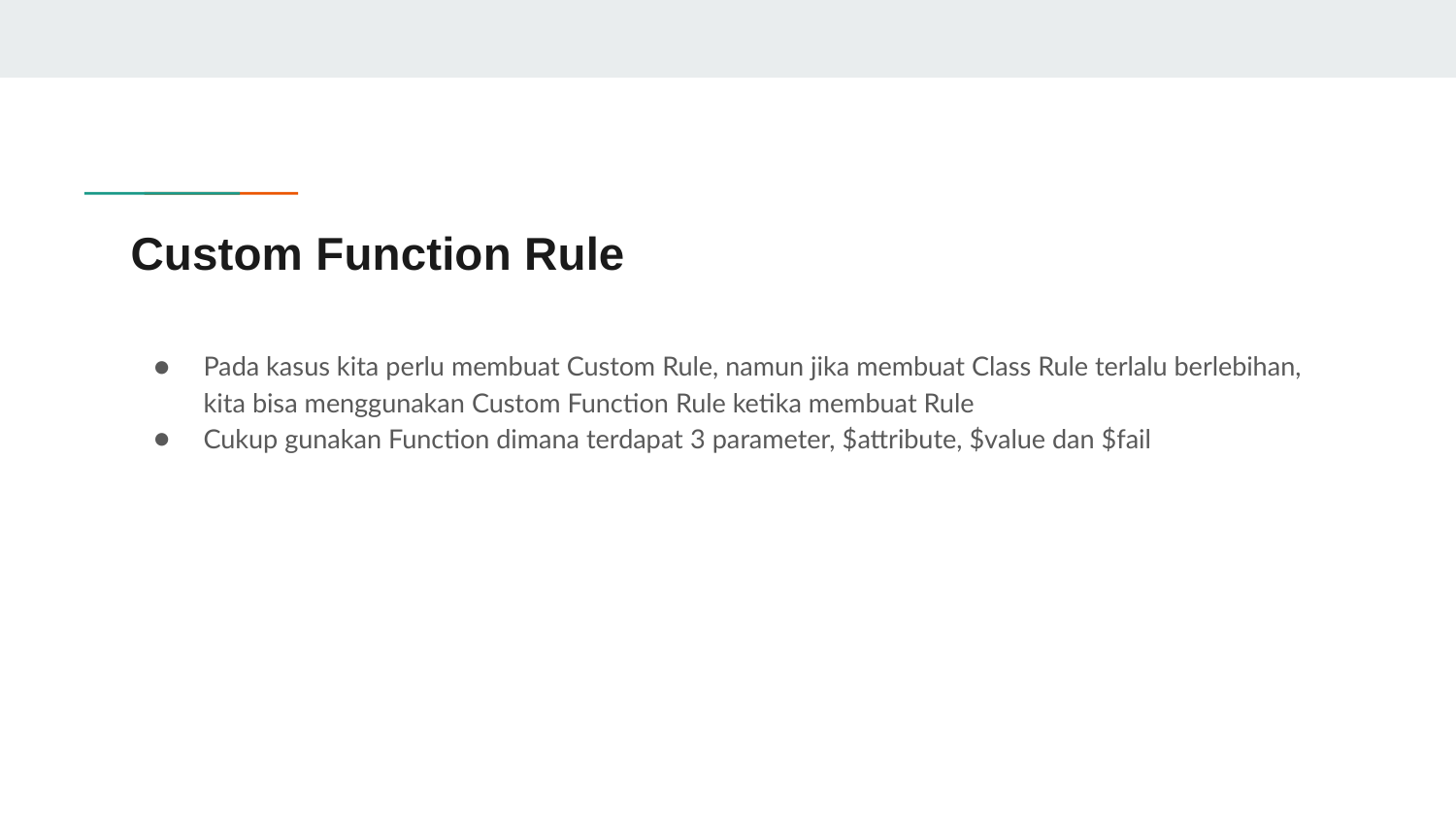

# Custom Function Rule
Pada kasus kita perlu membuat Custom Rule, namun jika membuat Class Rule terlalu berlebihan, kita bisa menggunakan Custom Function Rule ketika membuat Rule
Cukup gunakan Function dimana terdapat 3 parameter, $attribute, $value dan $fail